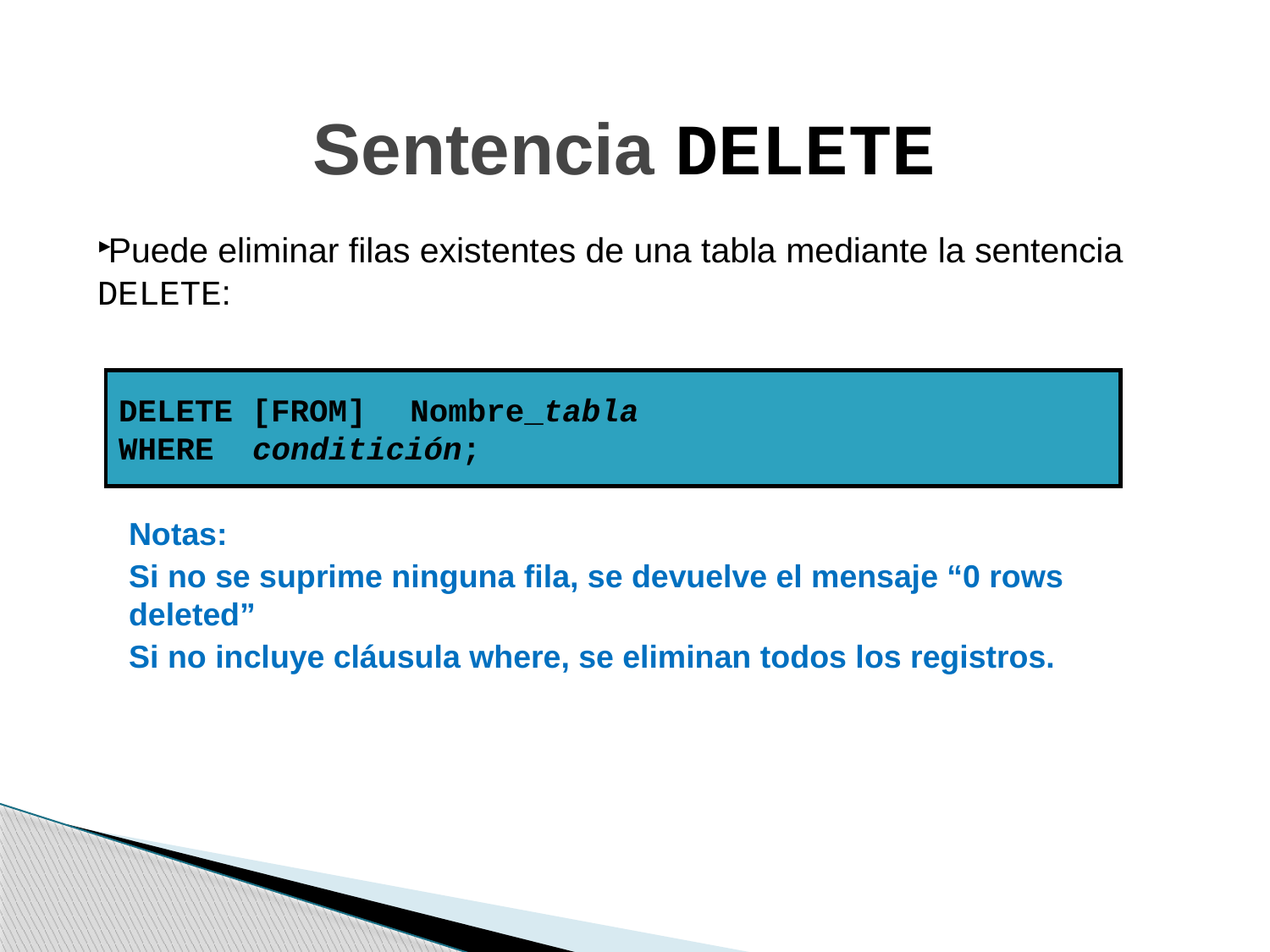

Sentencia DELETE
Puede eliminar filas existentes de una tabla mediante la sentencia DELETE:
DELETE [FROM]	  Nombre_tabla
WHERE	  conditición;
Notas:
Si no se suprime ninguna fila, se devuelve el mensaje “0 rows deleted”
Si no incluye cláusula where, se eliminan todos los registros.